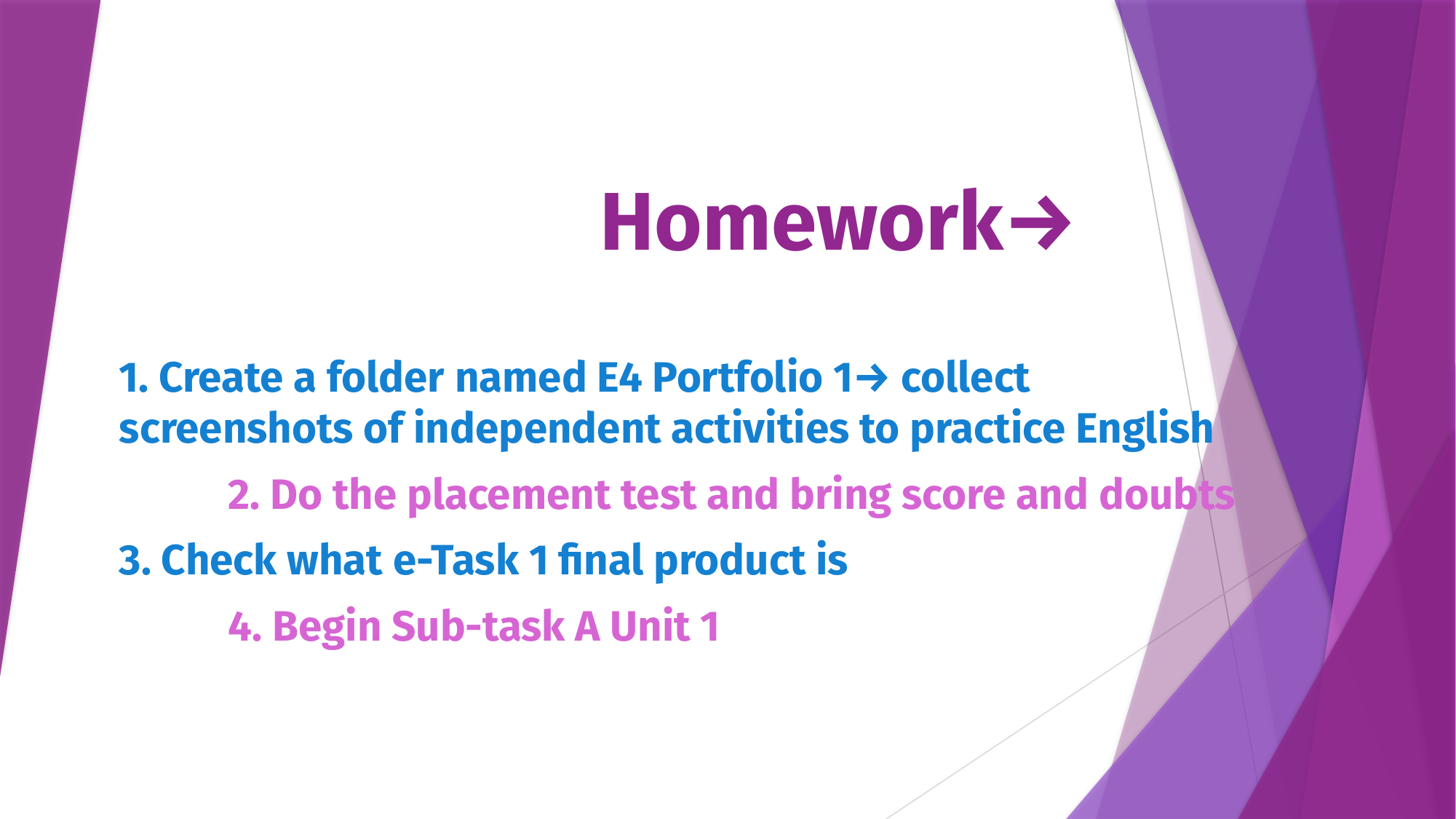

# Homework→
1. Create a folder named E4 Portfolio 1→ collect screenshots of independent activities to practice English
	2. Do the placement test and bring score and doubts
3. Check what e-Task 1 final product is
	4. Begin Sub-task A Unit 1